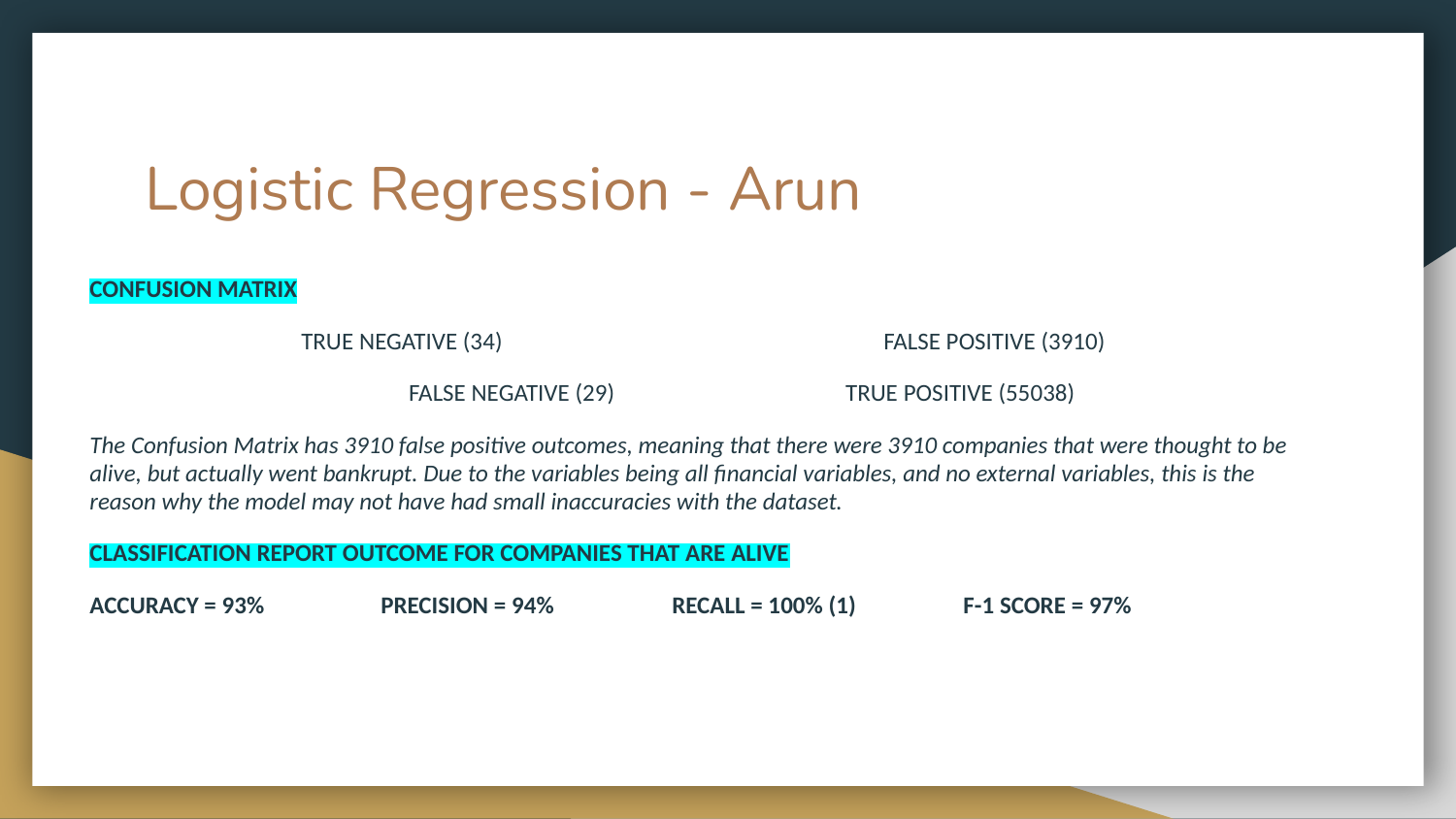

# Logistic Regression - Arun
CONFUSION MATRIX
TRUE NEGATIVE (34)			FALSE POSITIVE (3910)
     FALSE NEGATIVE (29)		     TRUE POSITIVE (55038)
The Confusion Matrix has 3910 false positive outcomes, meaning that there were 3910 companies that were thought to be alive, but actually went bankrupt. Due to the variables being all financial variables, and no external variables, this is the reason why the model may not have had small inaccuracies with the dataset.
CLASSIFICATION REPORT OUTCOME FOR COMPANIES THAT ARE ALIVE
ACCURACY = 93%	PRECISION = 94%	RECALL = 100% (1)	F-1 SCORE = 97%